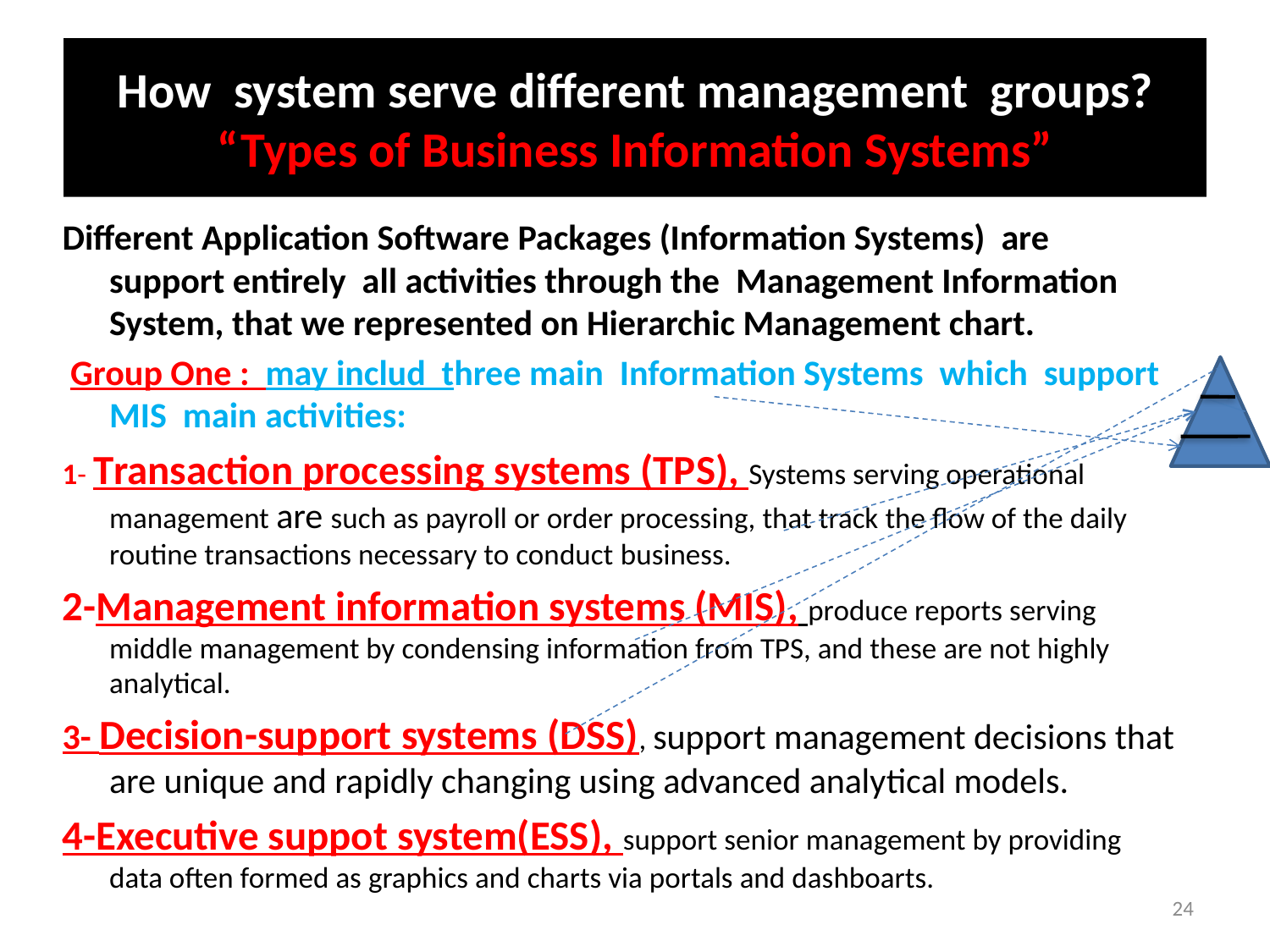

# How  system serve different management  groups? “Types of Business Information Systems”
Different Application Software Packages (Information Systems)  are  support entirely  all activities through the  Management Information System, that we represented on Hierarchic Management chart.
 Group One :  may includ  three main  Information Systems  which  support MIS  main activities:
1- Transaction processing systems (TPS), Systems serving operational management are such as payroll or order processing, that track the flow of the daily routine transactions necessary to conduct business.
2-Management information systems (MIS), produce reports serving middle management by condensing information from TPS, and these are not highly analytical.
3- Decision-support systems (DSS), support management decisions that are unique and rapidly changing using advanced analytical models.
4-Executive suppot system(ESS), support senior management by providing data often formed as graphics and charts via portals and dashboarts.

24